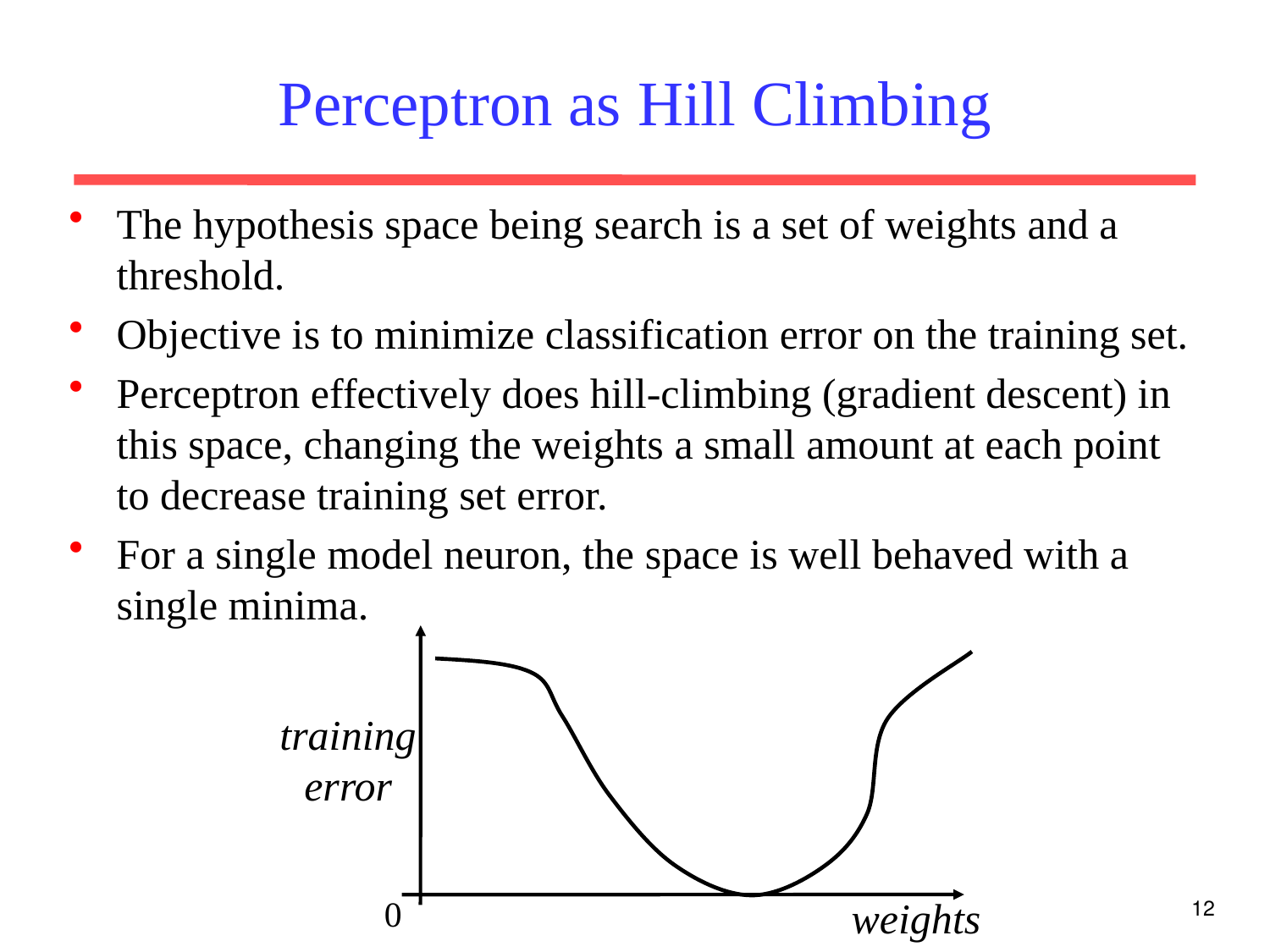

# Perceptron as Hill Climbing
The hypothesis space being search is a set of weights and a threshold.
Objective is to minimize classification error on the training set.
Perceptron effectively does hill-climbing (gradient descent) in this space, changing the weights a small amount at each point to decrease training set error.
For a single model neuron, the space is well behaved with a single minima.

training
error

0
weights
12